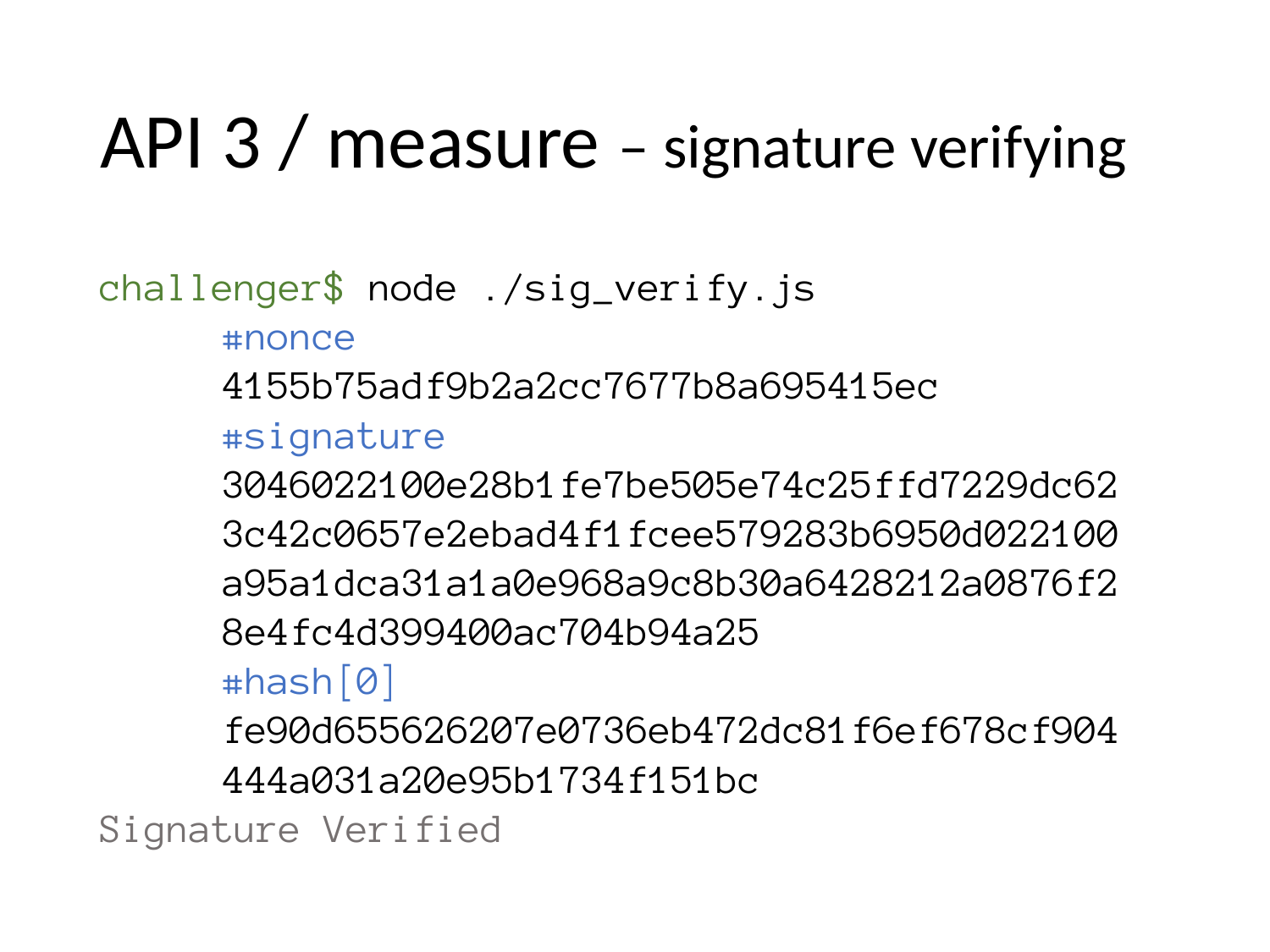

# API 3 / measure – signature verifying
challenger$ node ./sig_verify.js
	#nonce
	4155b75adf9b2a2cc7677b8a695415ec
	#signature
	3046022100e28b1fe7be505e74c25ffd7229dc62	3c42c0657e2ebad4f1fcee579283b6950d022100	a95a1dca31a1a0e968a9c8b30a6428212a0876f2	8e4fc4d399400ac704b94a25
	#hash[0]
	fe90d655626207e0736eb472dc81f6ef678cf904	444a031a20e95b1734f151bc
Signature Verified